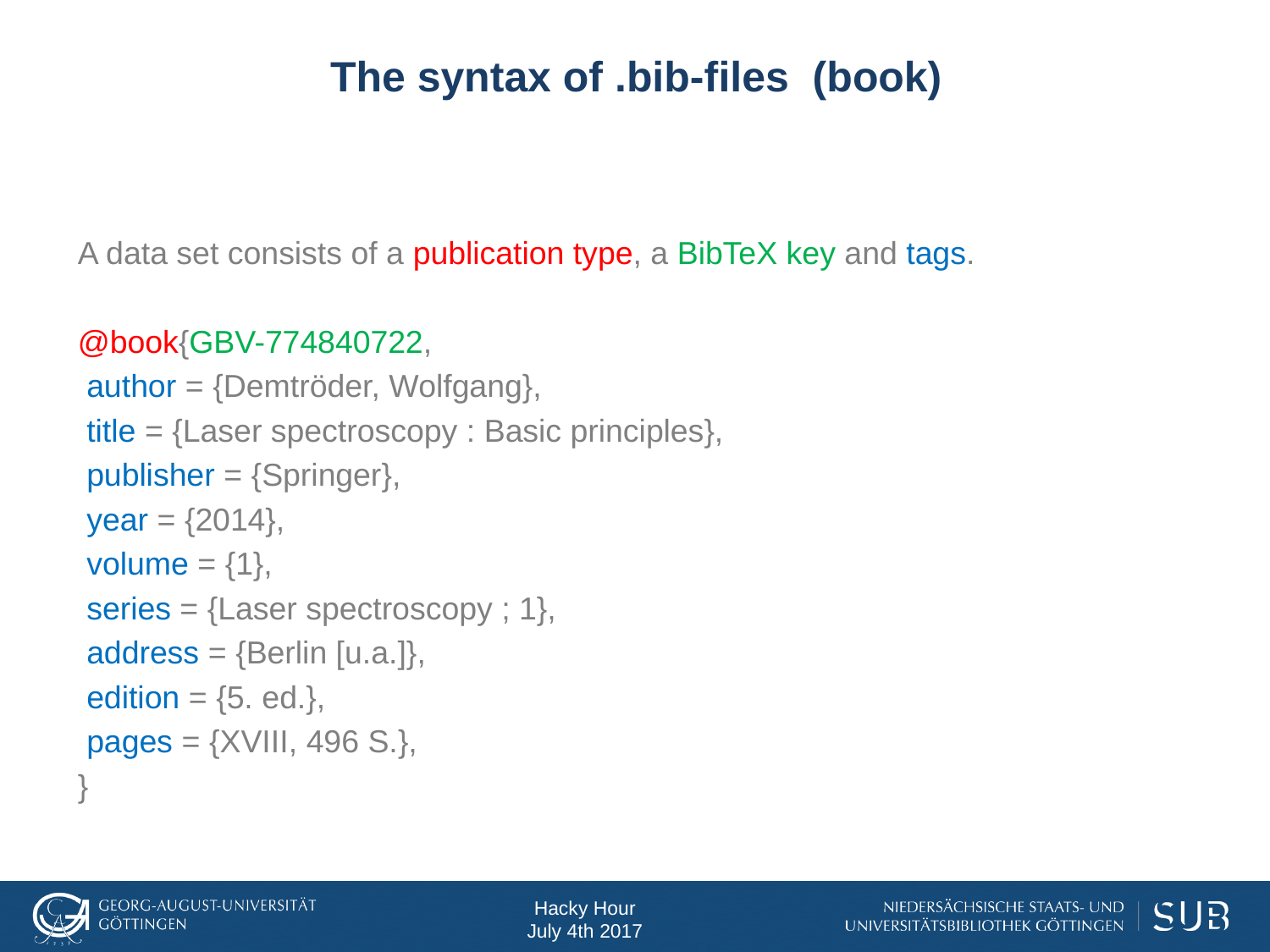

The syntax of .bib-files  (book)
A data set consists of a publication type, a BibTeX key and tags.

@book{GBV-774840722,
 author = {Demtröder, Wolfgang},
 title = {Laser spectroscopy : Basic principles},
 publisher = {Springer},
 year = {2014},
 volume = {1},
 series = {Laser spectroscopy ; 1},
 address = {Berlin [u.a.]},
 edition = {5. ed.},
 pages = {XVIII, 496 S.},
}
Hacky Hour
July 4th 2017